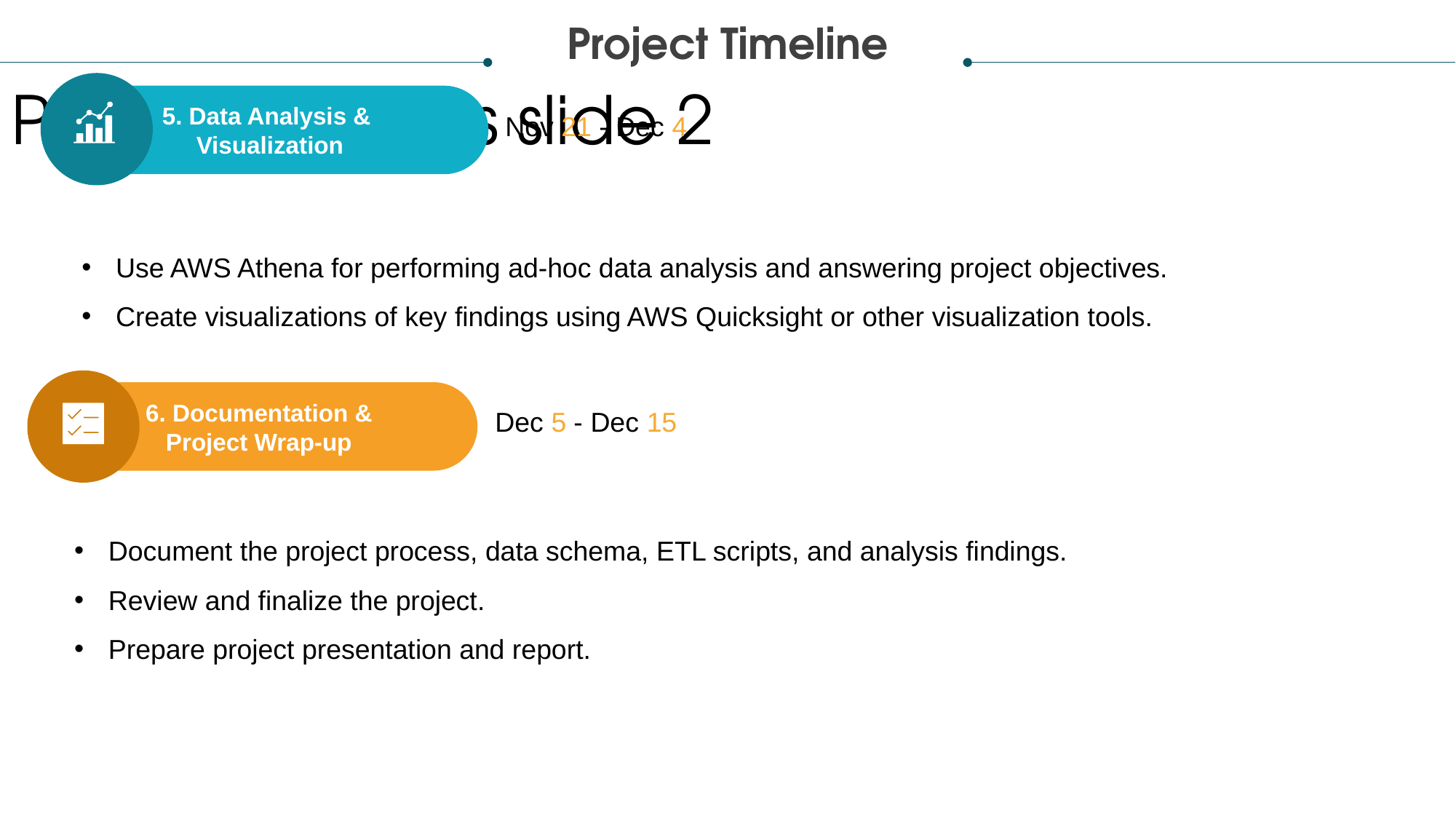

Project Timeline
Project analysis slide 2

5. Data Analysis &
Visualization

Nov 21 - Dec 4
Use AWS Athena for performing ad-hoc data analysis and answering project objectives.
Create visualizations of key findings using AWS Quicksight or other visualization tools.

6. Documentation &
Project Wrap-up
Dec 5 - Dec 15

Document the project process, data schema, ETL scripts, and analysis findings.
Review and finalize the project.
Prepare project presentation and report.